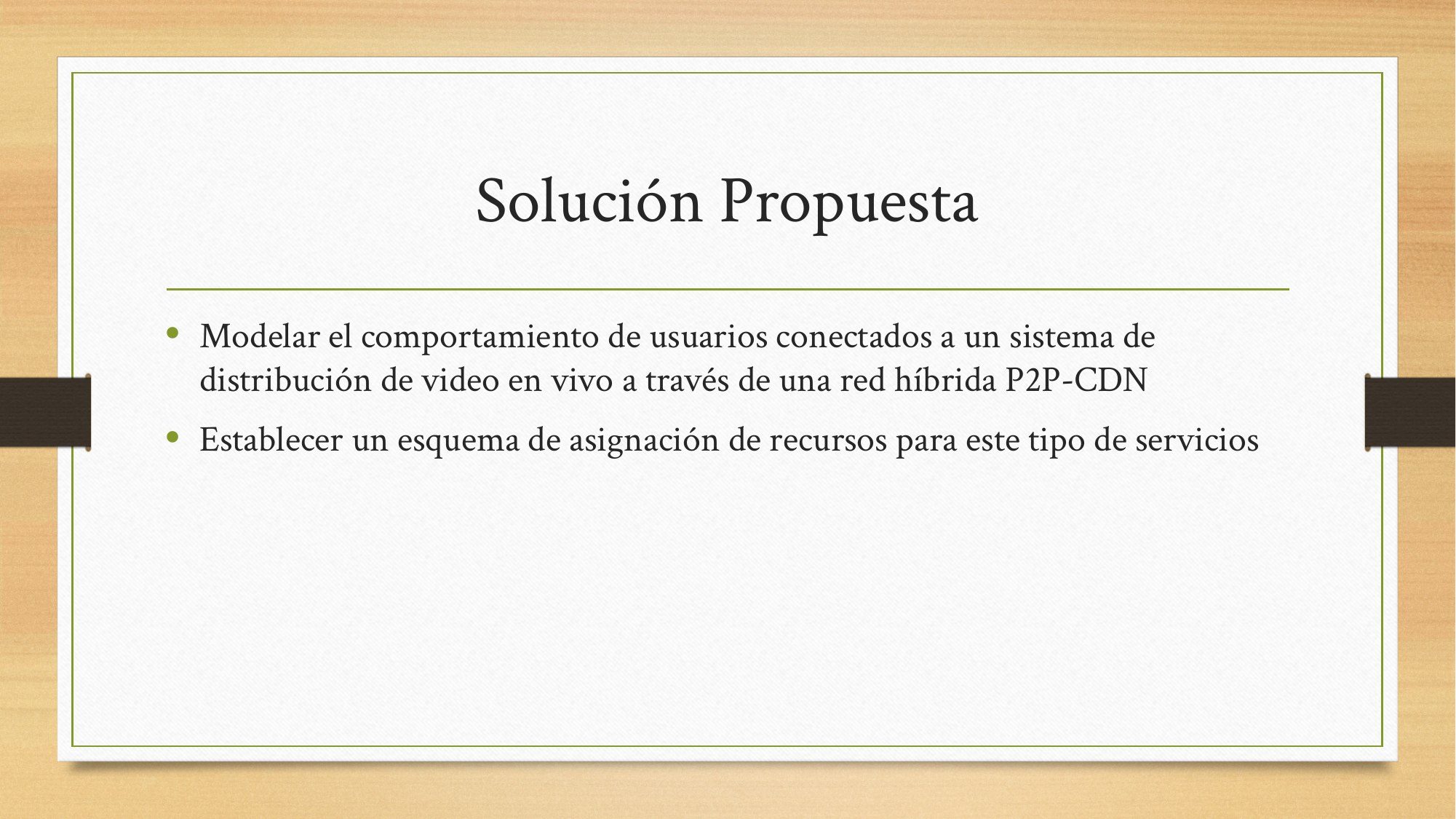

# Solución Propuesta
Modelar el comportamiento de usuarios conectados a un sistema de distribución de video en vivo a través de una red híbrida P2P-CDN
Establecer un esquema de asignación de recursos para este tipo de servicios